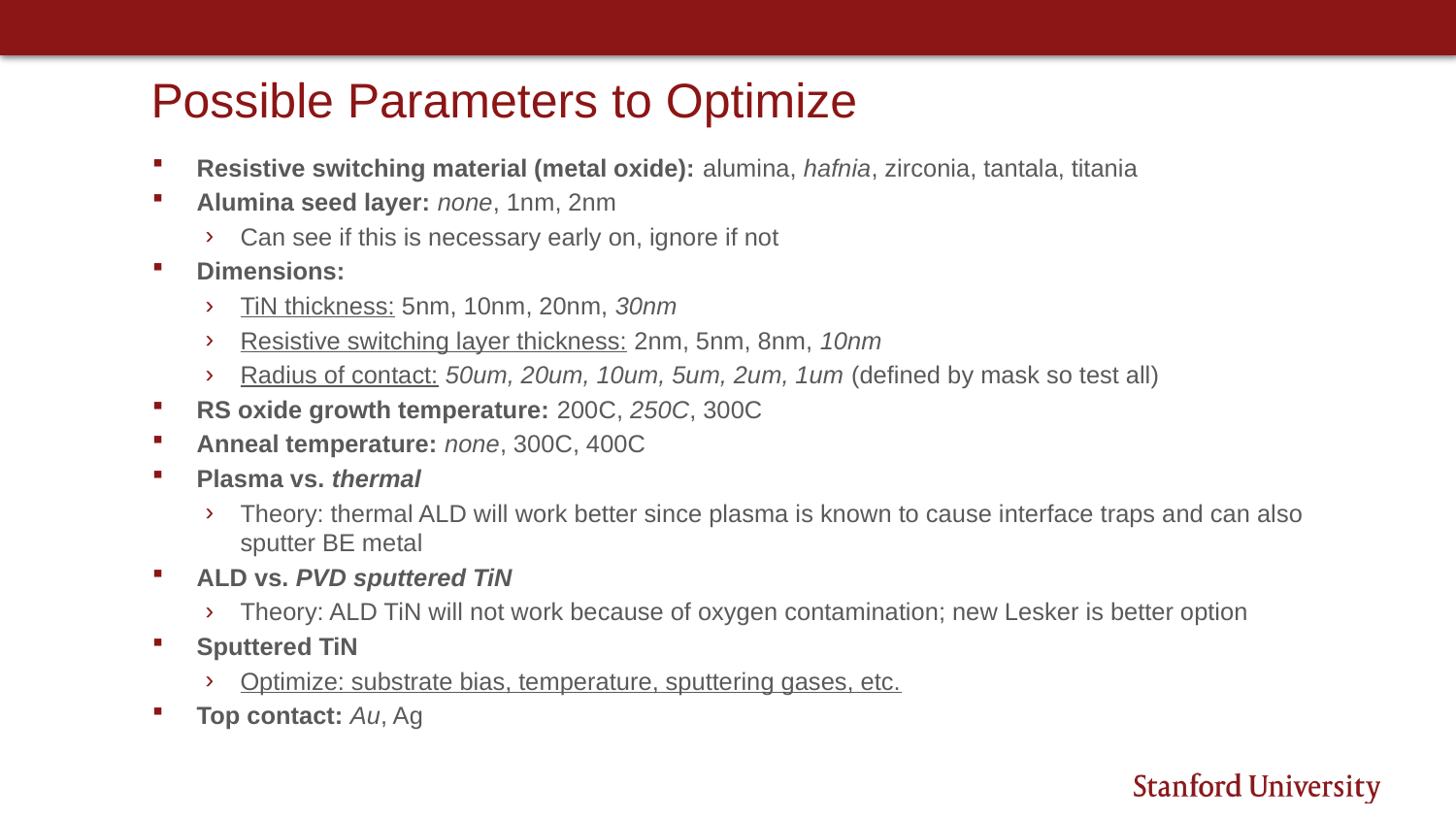

# Possible Parameters to Optimize
Resistive switching material (metal oxide): alumina, hafnia, zirconia, tantala, titania
Alumina seed layer: none, 1nm, 2nm
Can see if this is necessary early on, ignore if not
Dimensions:
TiN thickness: 5nm, 10nm, 20nm, 30nm
Resistive switching layer thickness: 2nm, 5nm, 8nm, 10nm
Radius of contact: 50um, 20um, 10um, 5um, 2um, 1um (defined by mask so test all)
RS oxide growth temperature: 200C, 250C, 300C
Anneal temperature: none, 300C, 400C
Plasma vs. thermal
Theory: thermal ALD will work better since plasma is known to cause interface traps and can also sputter BE metal
ALD vs. PVD sputtered TiN
Theory: ALD TiN will not work because of oxygen contamination; new Lesker is better option
Sputtered TiN
Optimize: substrate bias, temperature, sputtering gases, etc.
Top contact: Au, Ag